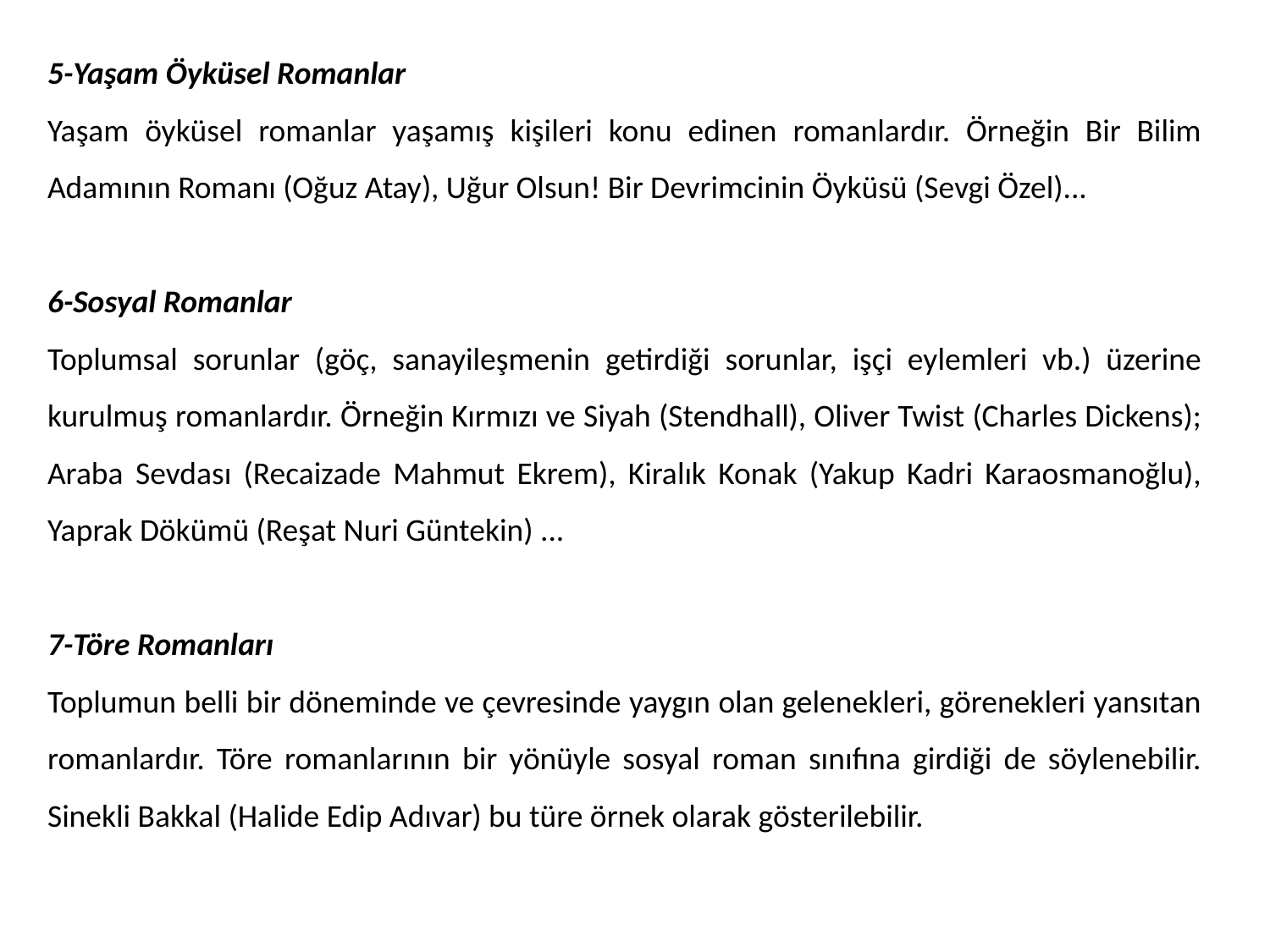

5-Yaşam Öyküsel Romanlar
Yaşam öyküsel romanlar yaşamış kişileri konu edinen romanlardır. Örneğin Bir Bilim Adamının Romanı (Oğuz Atay), Uğur Olsun! Bir Devrimcinin Öyküsü (Sevgi Özel)...

6-Sosyal Romanlar
Toplumsal sorunlar (göç, sanayileşmenin getirdiği sorunlar, işçi eylemleri vb.) üzerine kurulmuş romanlardır. Örneğin Kırmızı ve Siyah (Stendhall), Oliver Twist (Charles Dickens); Araba Sevdası (Recaizade Mahmut Ekrem), Kiralık Konak (Yakup Kadri Karaosmanoğlu), Yaprak Dökümü (Reşat Nuri Güntekin) ...

7-Töre Romanları
Toplumun belli bir döneminde ve çevresinde yaygın olan gelenekleri, görenekleri yansıtan romanlardır. Töre romanlarının bir yönüyle sosyal roman sınıfına girdiği de söylenebilir. Sinekli Bakkal (Halide Edip Adıvar) bu türe örnek olarak gösterilebilir.